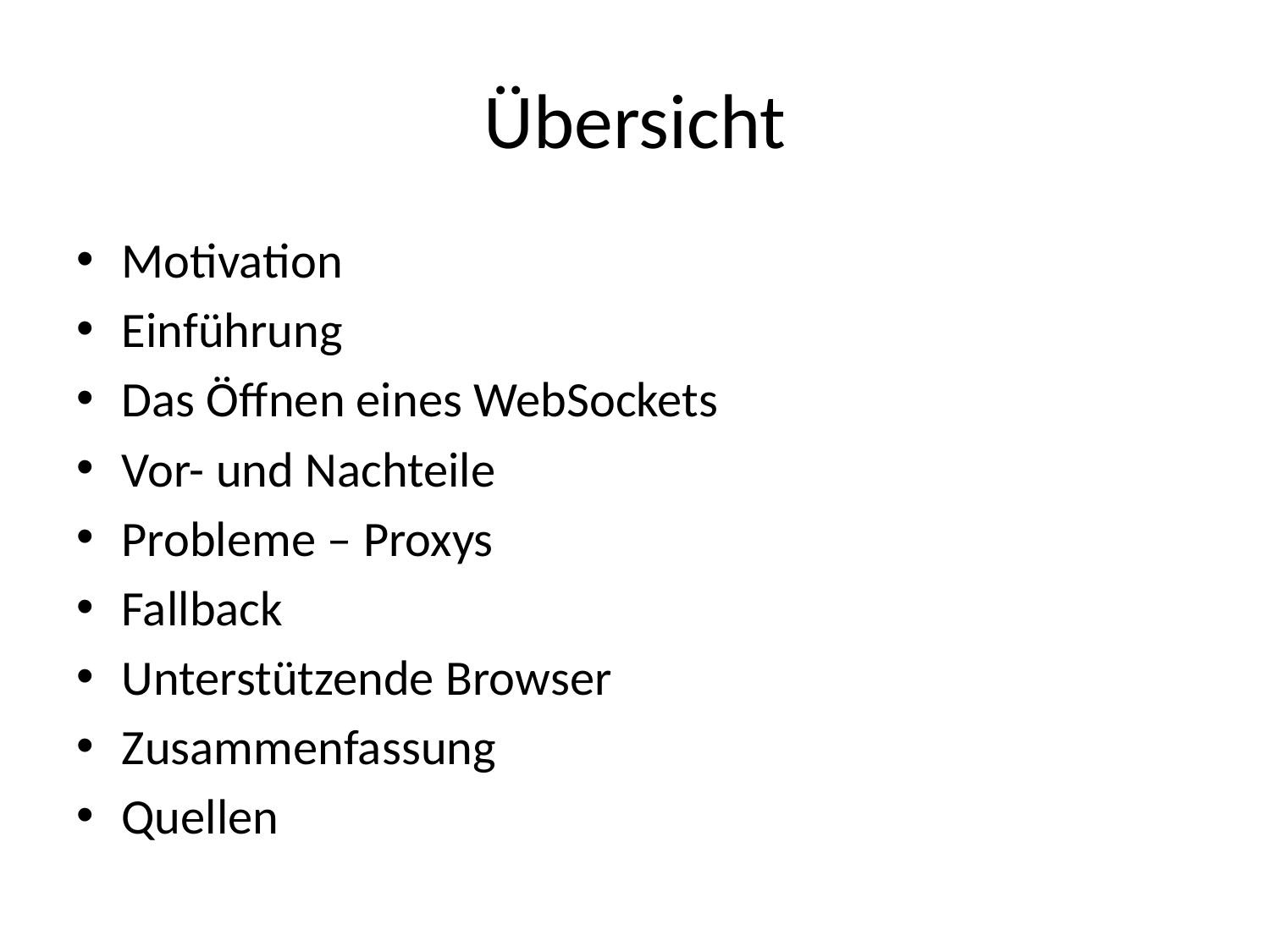

# Übersicht
Motivation
Einführung
Das Öffnen eines WebSockets
Vor- und Nachteile
Probleme – Proxys
Fallback
Unterstützende Browser
Zusammenfassung
Quellen